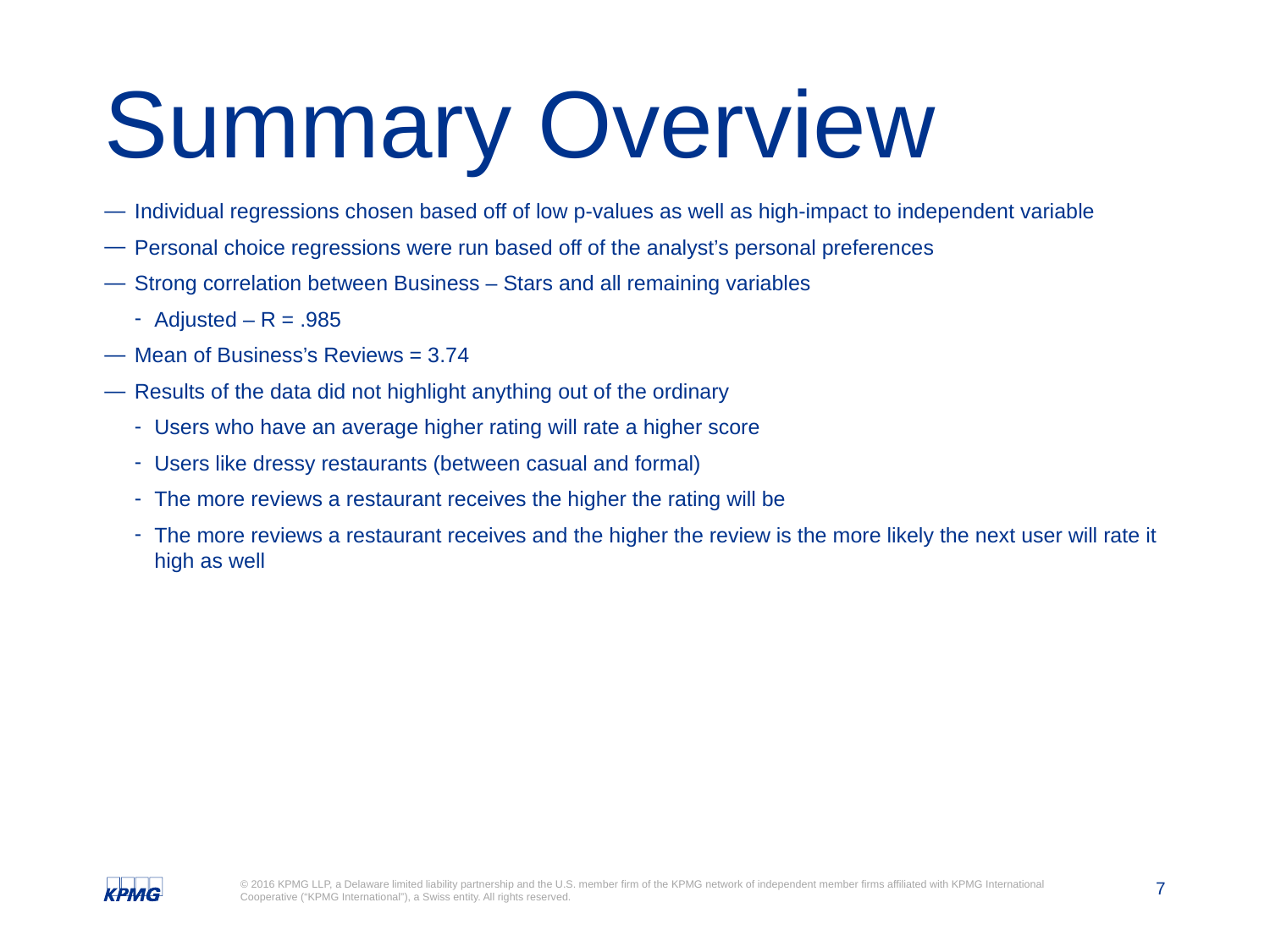

# Summary Overview
Individual regressions chosen based off of low p-values as well as high-impact to independent variable
Personal choice regressions were run based off of the analyst’s personal preferences
Strong correlation between Business – Stars and all remaining variables
Adjusted – R = .985
Mean of Business’s Reviews = 3.74
Results of the data did not highlight anything out of the ordinary
Users who have an average higher rating will rate a higher score
Users like dressy restaurants (between casual and formal)
The more reviews a restaurant receives the higher the rating will be
The more reviews a restaurant receives and the higher the review is the more likely the next user will rate it high as well